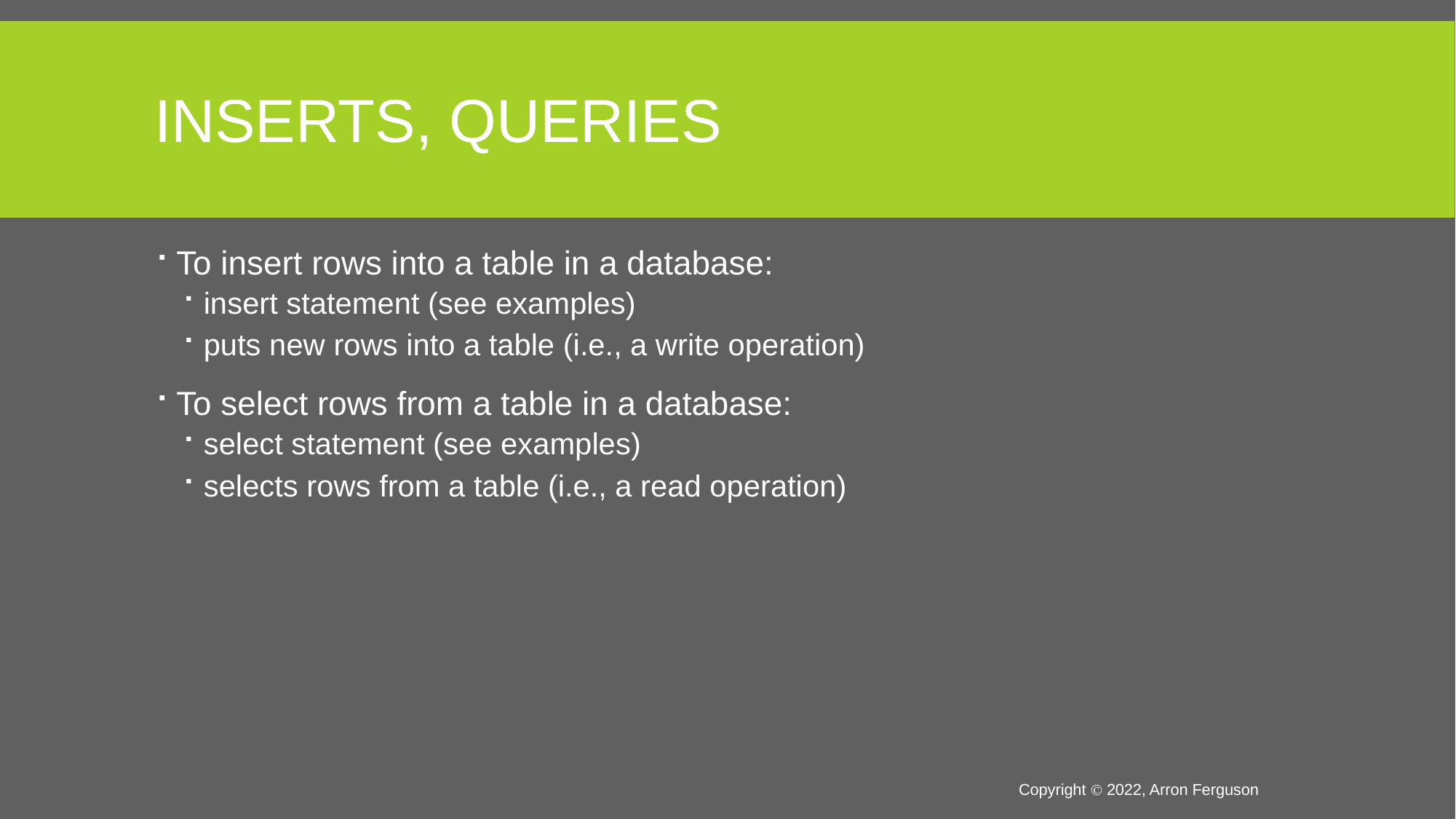

# Inserts, Queries
To insert rows into a table in a database:
insert statement (see examples)
puts new rows into a table (i.e., a write operation)
To select rows from a table in a database:
select statement (see examples)
selects rows from a table (i.e., a read operation)
Copyright Ⓒ 2022, Arron Ferguson